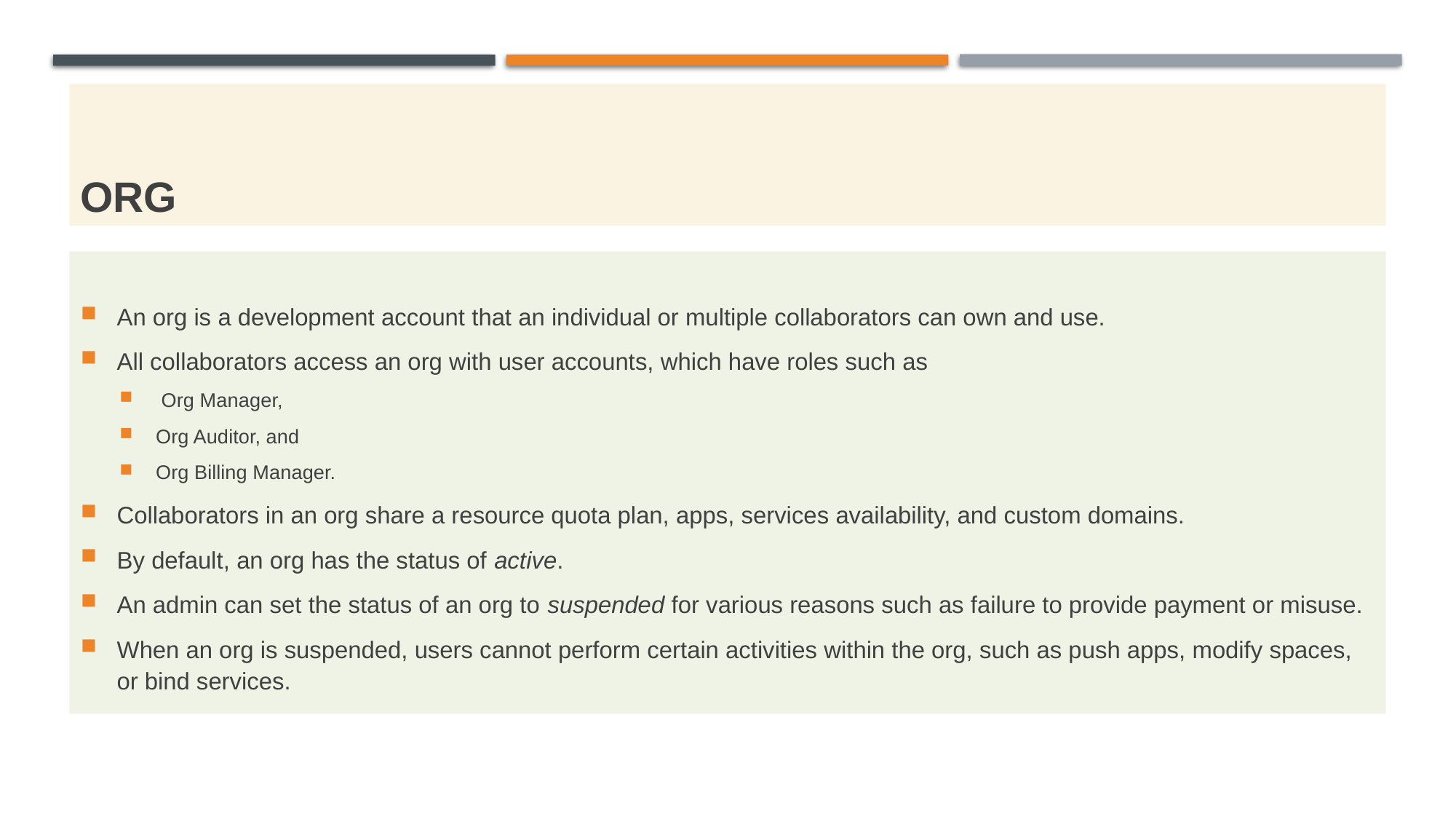

# ORG

An org is a development account that an individual or multiple collaborators can own and use.
All collaborators access an org with user accounts, which have roles such as
 Org Manager,
Org Auditor, and
Org Billing Manager.
Collaborators in an org share a resource quota plan, apps, services availability, and custom domains.
By default, an org has the status of active.
An admin can set the status of an org to suspended for various reasons such as failure to provide payment or misuse.
When an org is suspended, users cannot perform certain activities within the org, such as push apps, modify spaces, or bind services.